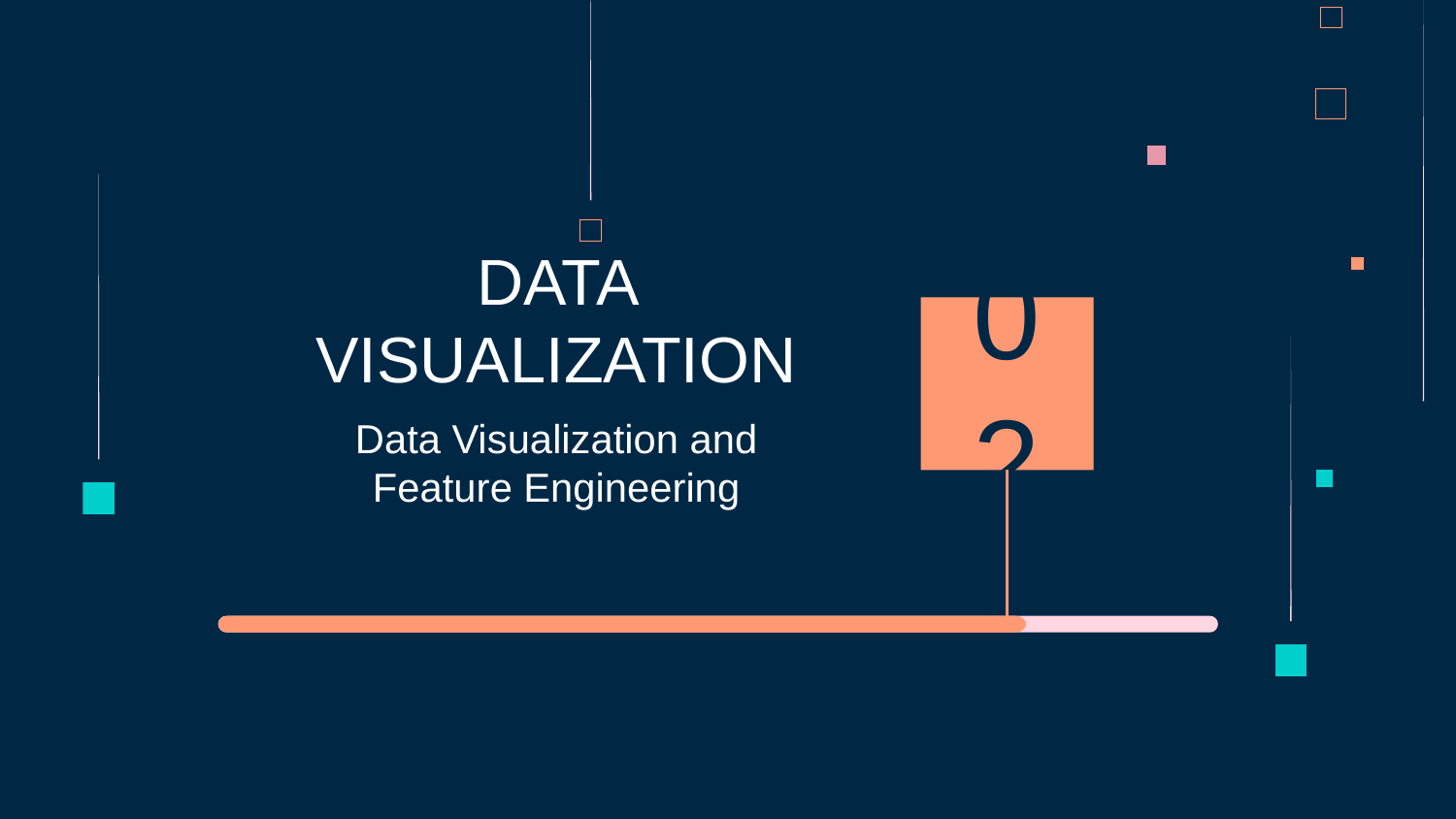

# DATA VISUALIZATION

02
Data Visualization and Feature Engineering